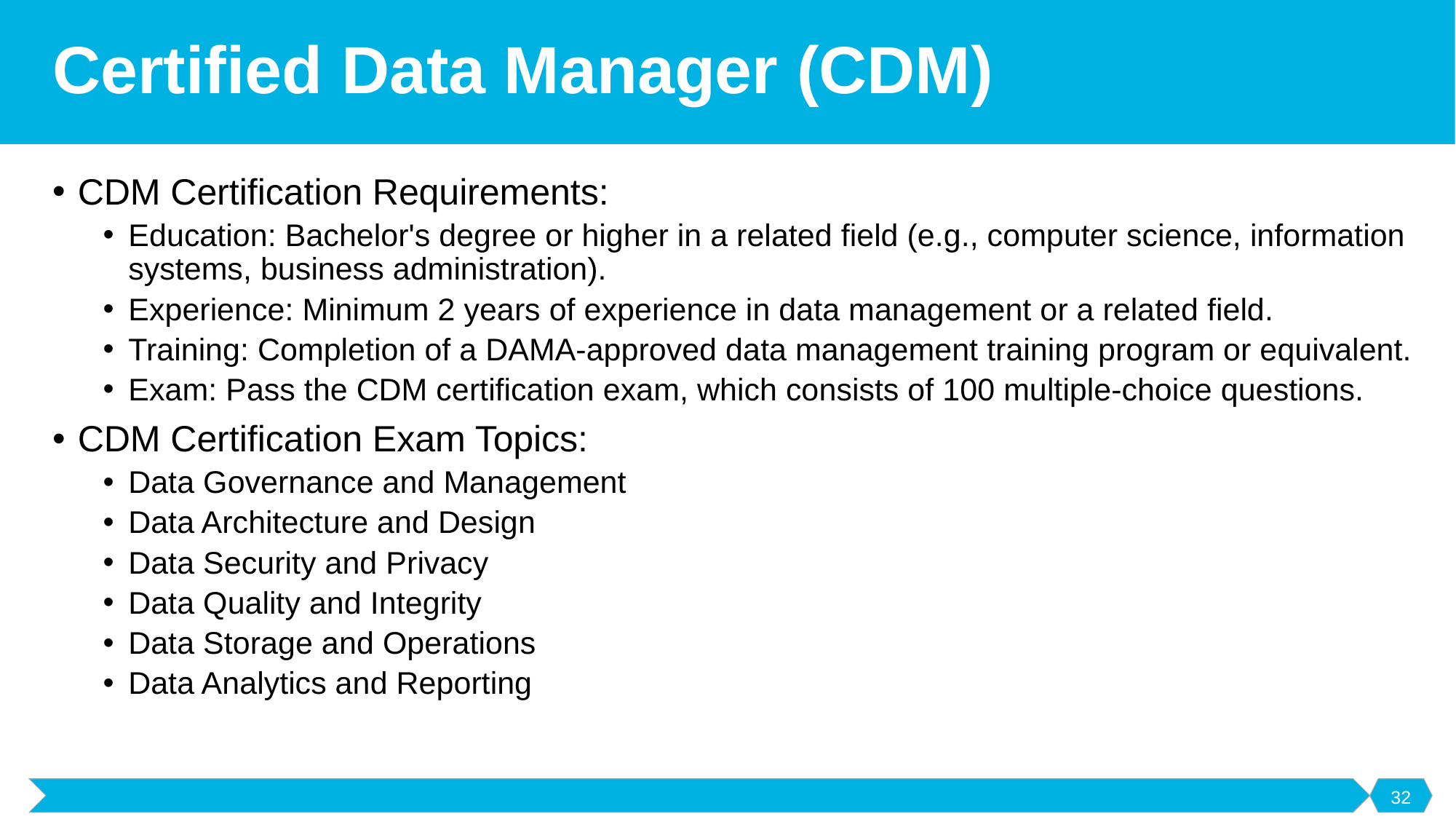

# Certified Data Manager (CDM)
CDM Certification Requirements:
Education: Bachelor's degree or higher in a related field (e.g., computer science, information systems, business administration).
Experience: Minimum 2 years of experience in data management or a related field.
Training: Completion of a DAMA-approved data management training program or equivalent.
Exam: Pass the CDM certification exam, which consists of 100 multiple-choice questions.
CDM Certification Exam Topics:
Data Governance and Management
Data Architecture and Design
Data Security and Privacy
Data Quality and Integrity
Data Storage and Operations
Data Analytics and Reporting
32